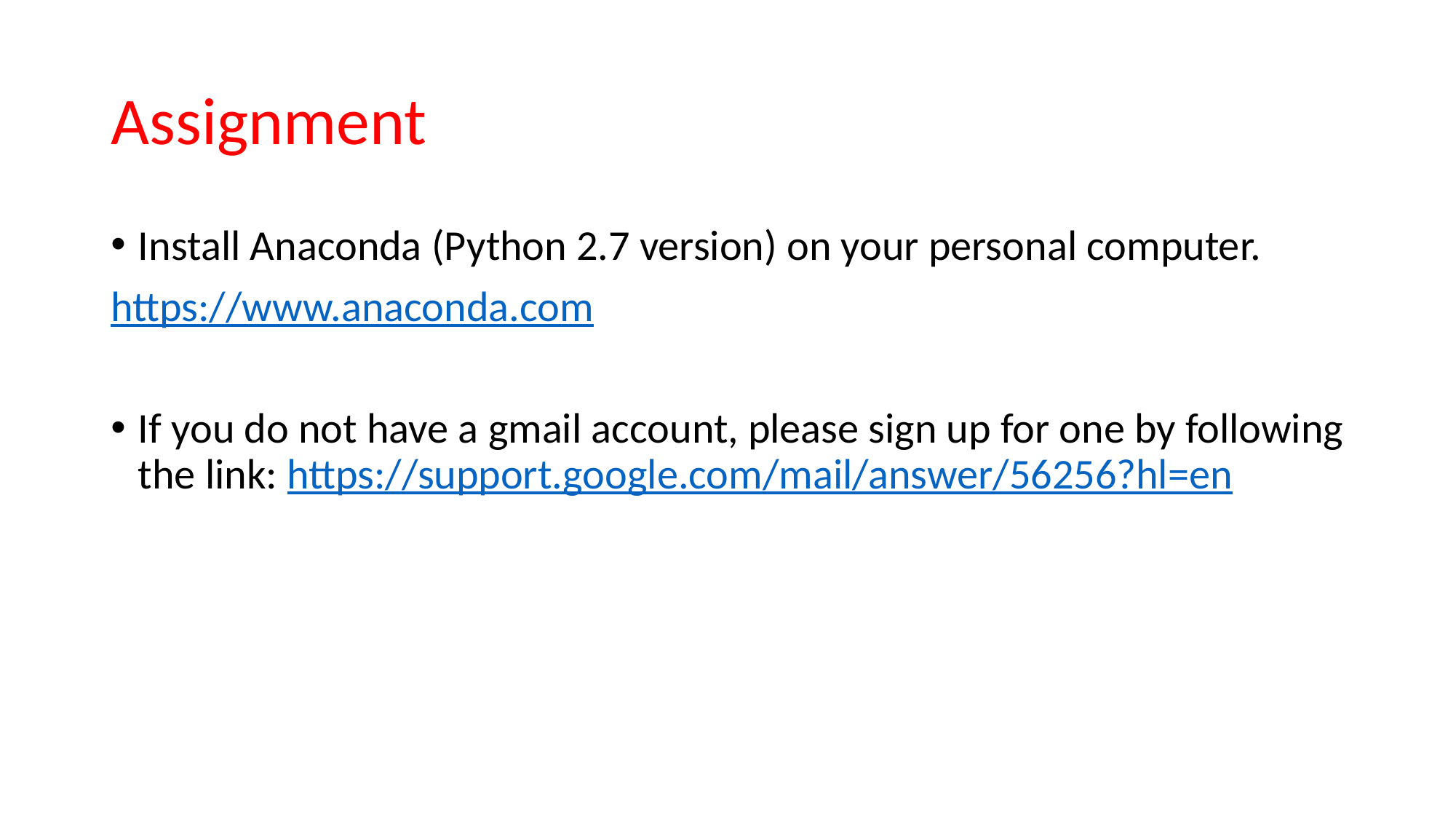

# Assignment
Install Anaconda (Python 2.7 version) on your personal computer.
https://www.anaconda.com

If you do not have a gmail account, please sign up for one by following the link: https://support.google.com/mail/answer/56256?hl=en